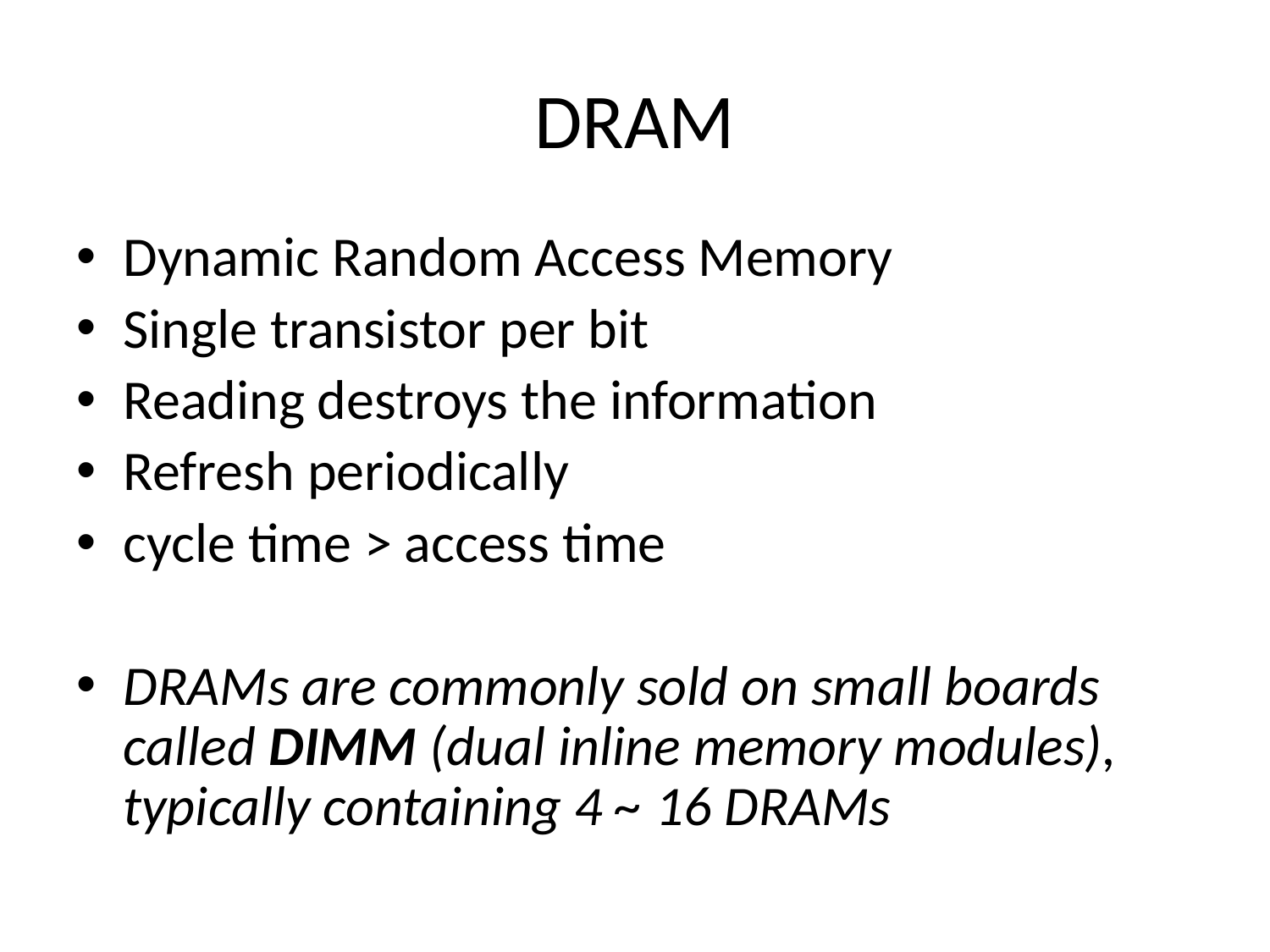

# DRAM
Dynamic Random Access Memory
Single transistor per bit
Reading destroys the information
Refresh periodically
cycle time > access time

DRAMs are commonly sold on small boards called DIMM (dual inline memory modules), typically containing 4 ~ 16 DRAMs